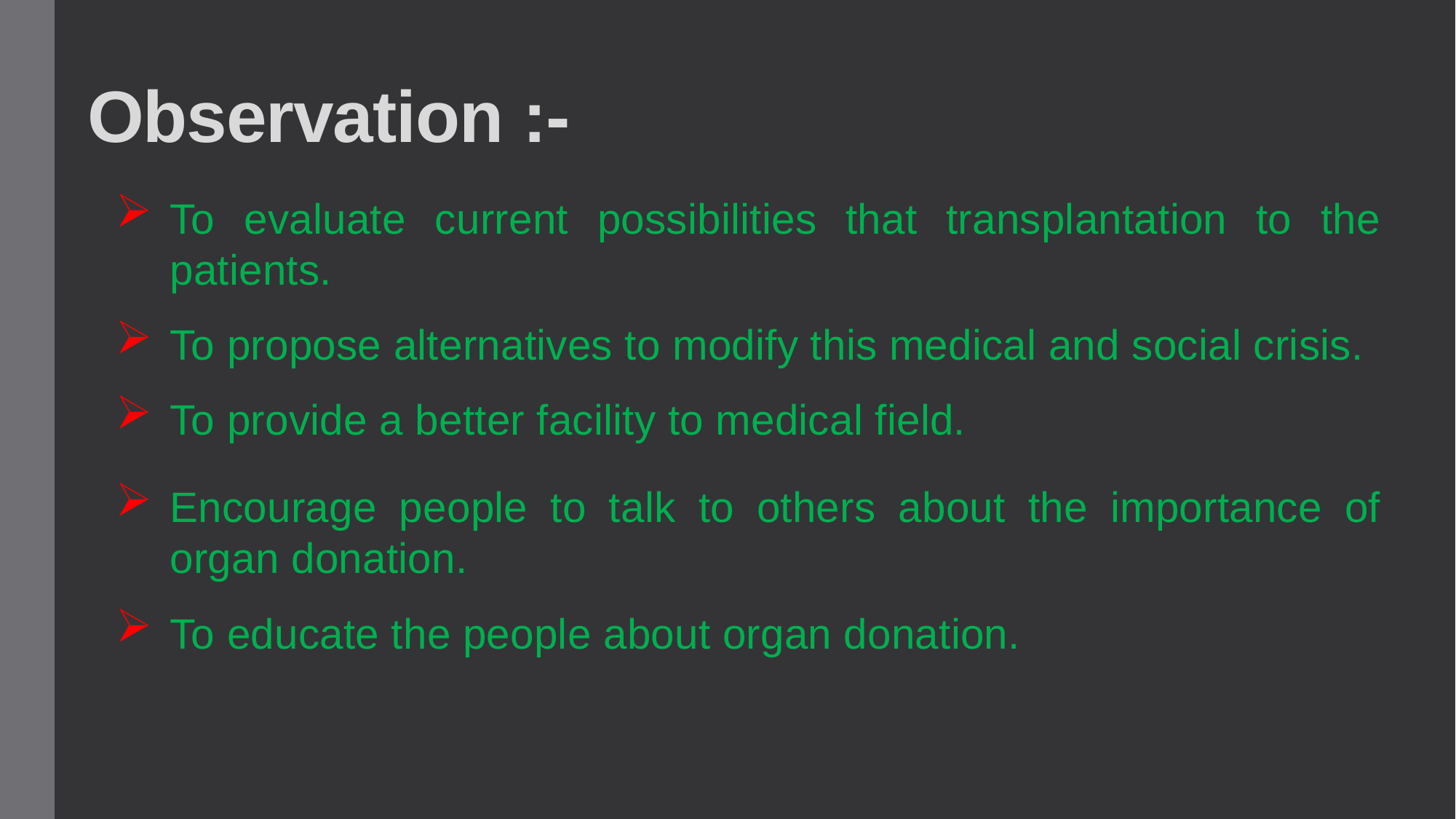

# Observation :-
To evaluate current possibilities that transplantation to the patients.
To propose alternatives to modify this medical and social crisis.
To provide a better facility to medical field.
Encourage people to talk to others about the importance of organ donation.
To educate the people about organ donation.